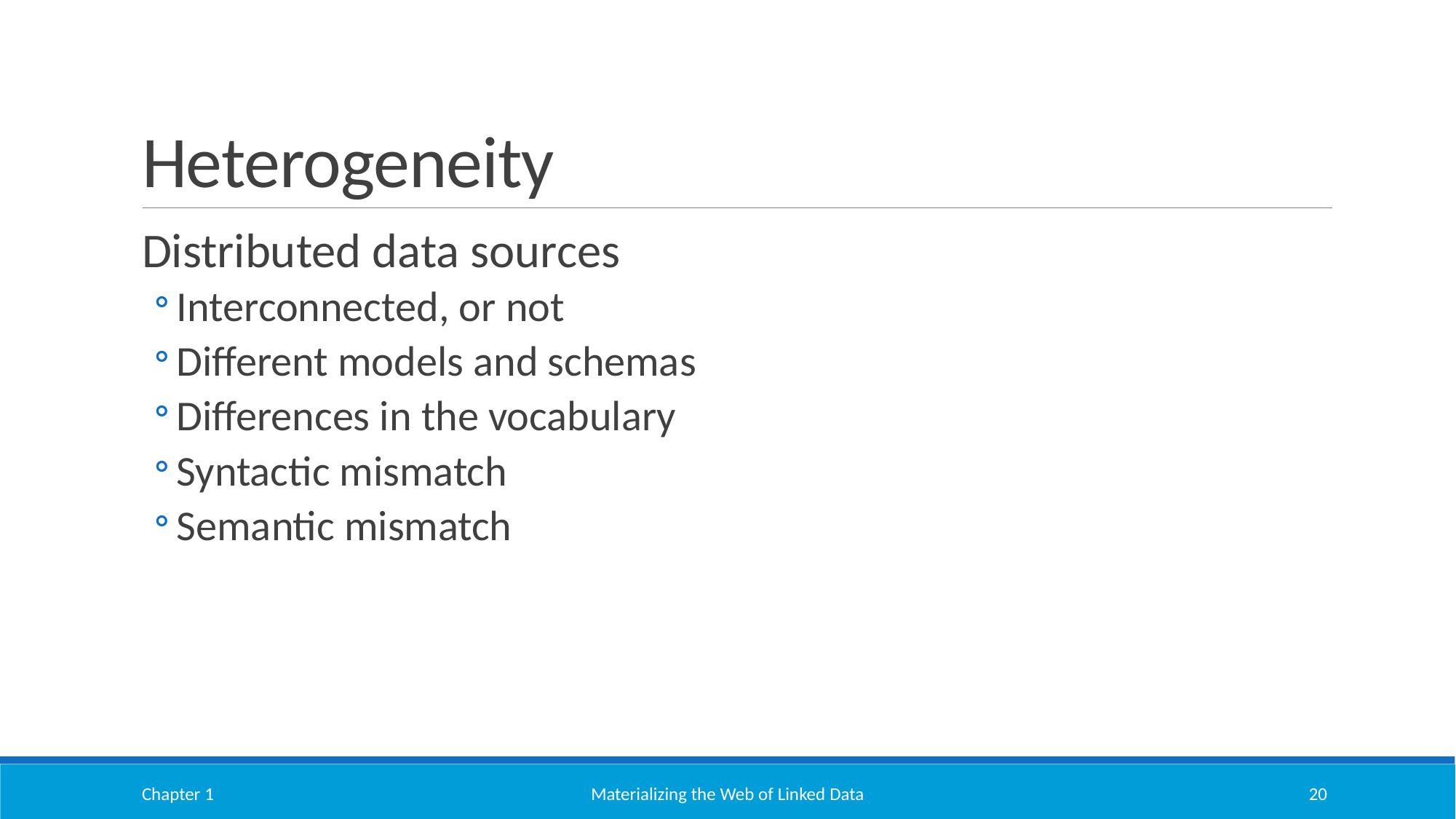

# Heterogeneity
Distributed data sources
Interconnected, or not
Different models and schemas
Differences in the vocabulary
Syntactic mismatch
Semantic mismatch

Chapter 1
Materializing the Web of Linked Data
20